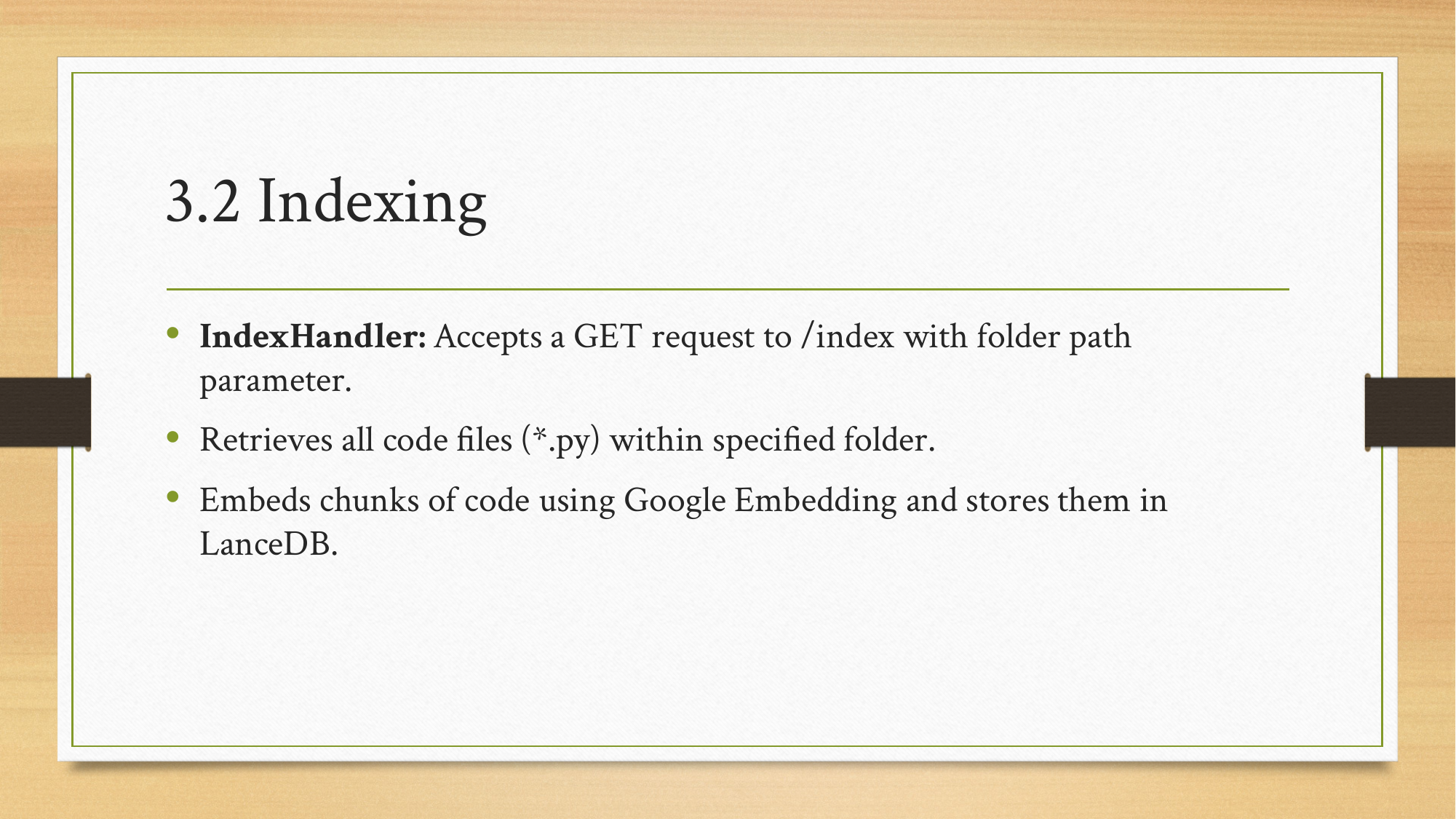

# 3.2 Indexing
IndexHandler: Accepts a GET request to /index with folder path parameter.
Retrieves all code files (*.py) within specified folder.
Embeds chunks of code using Google Embedding and stores them in LanceDB.